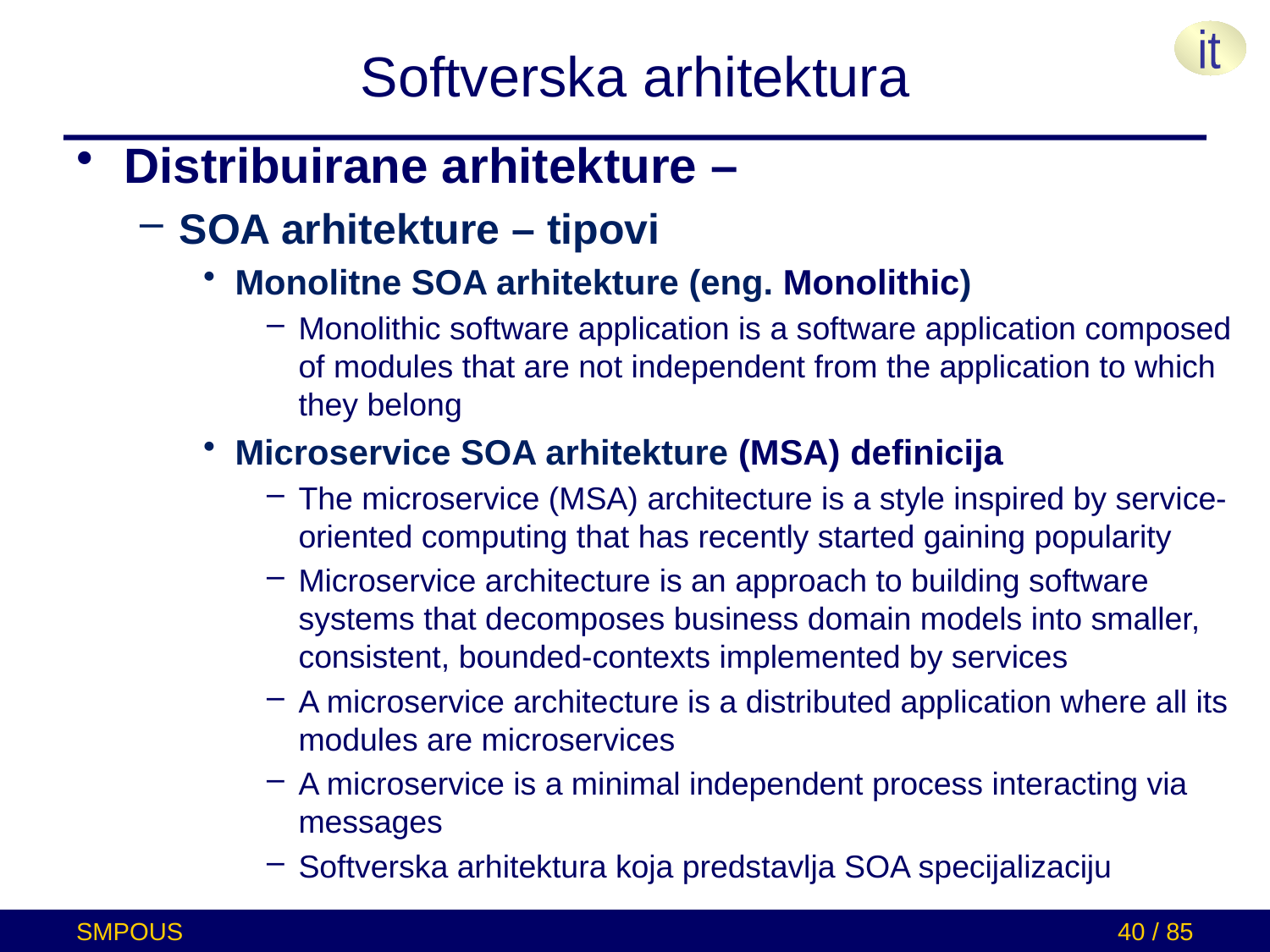

# Softverska arhitektura
Distribuirane arhitekture –
SOA arhitekture – tipovi
Monolitne SOA arhitekture (eng. Monolithic)
Monolithic software application is a software application composed of modules that are not independent from the application to which they belong
Microservice SOA arhitekture (MSA) definicija
The microservice (MSA) architecture is a style inspired by service-oriented computing that has recently started gaining popularity
Microservice architecture is an approach to building software systems that decomposes business domain models into smaller, consistent, bounded-contexts implemented by services
A microservice architecture is a distributed application where all its modules are microservices
A microservice is a minimal independent process interacting via messages
Softverska arhitektura koja predstavlja SOA specijalizaciju

SMPOUS
40 / 85